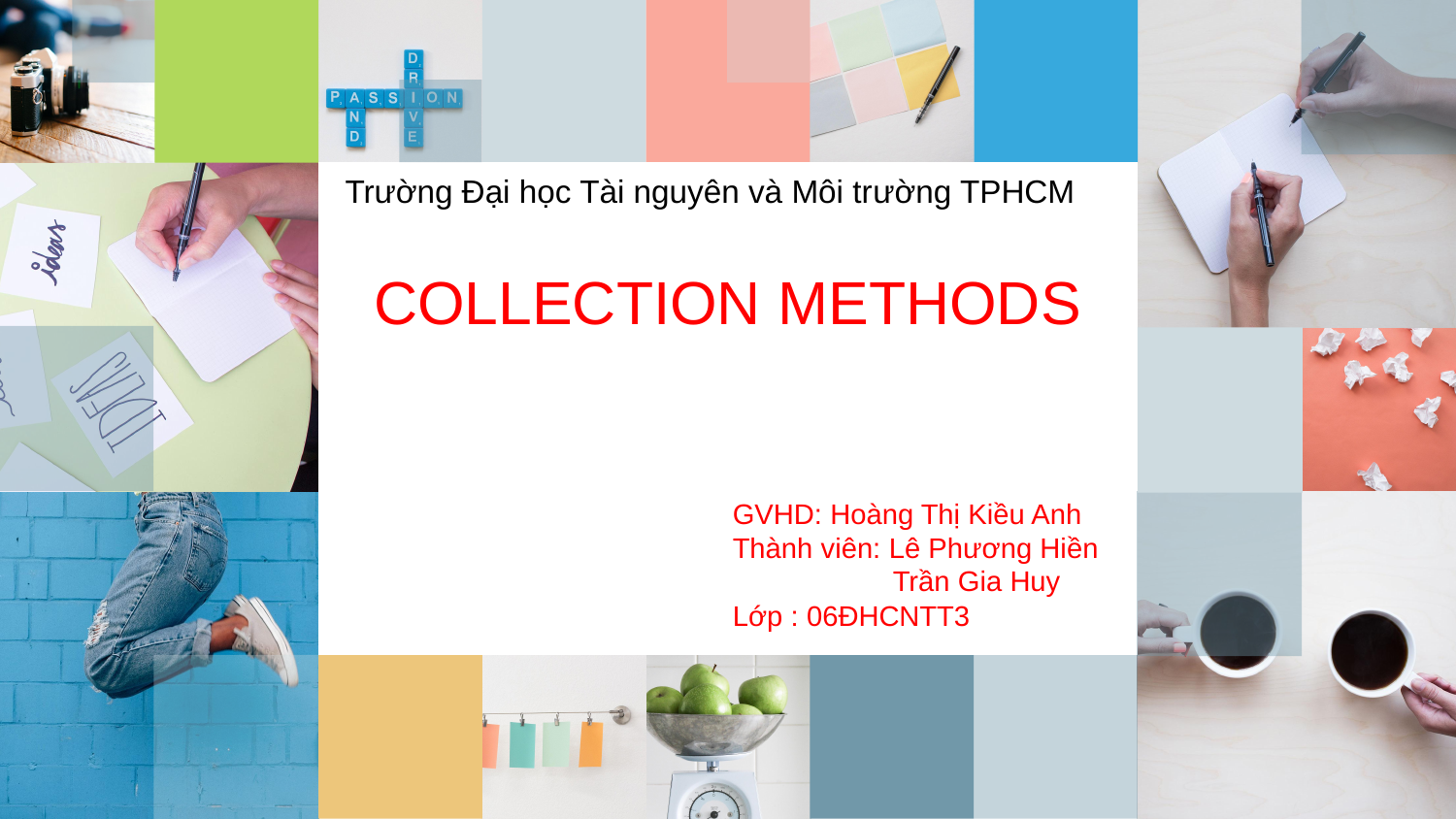

Trường Đại học Tài nguyên và Môi trường TPHCM
# COLLECTION METHODS
GVHD: Hoàng Thị Kiều Anh
Thành viên: Lê Phương Hiền
                    Trần Gia Huy
Lớp : 06ĐHCNTT3